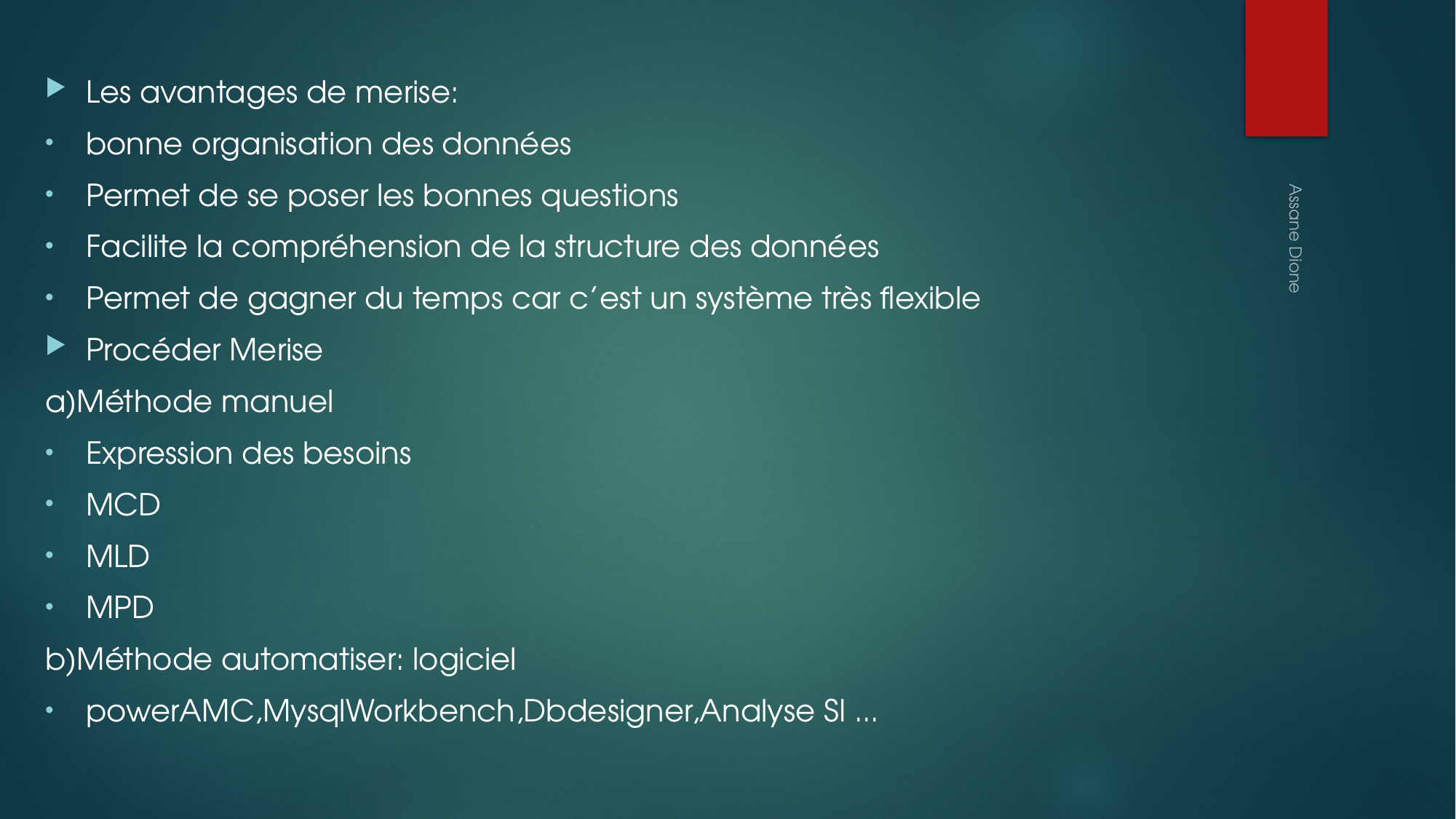

Les avantages de merise:
bonne organisation des données
Permet de se poser les bonnes questions
Facilite la compréhension de la structure des données
Permet de gagner du temps car c’est un système très flexible
Procéder Merise
a)Méthode manuel
Expression des besoins
MCD
MLD
MPD
b)Méthode automatiser: logiciel
powerAMC,MysqlWorkbench,Dbdesigner,Analyse SI ...
Assane Dione